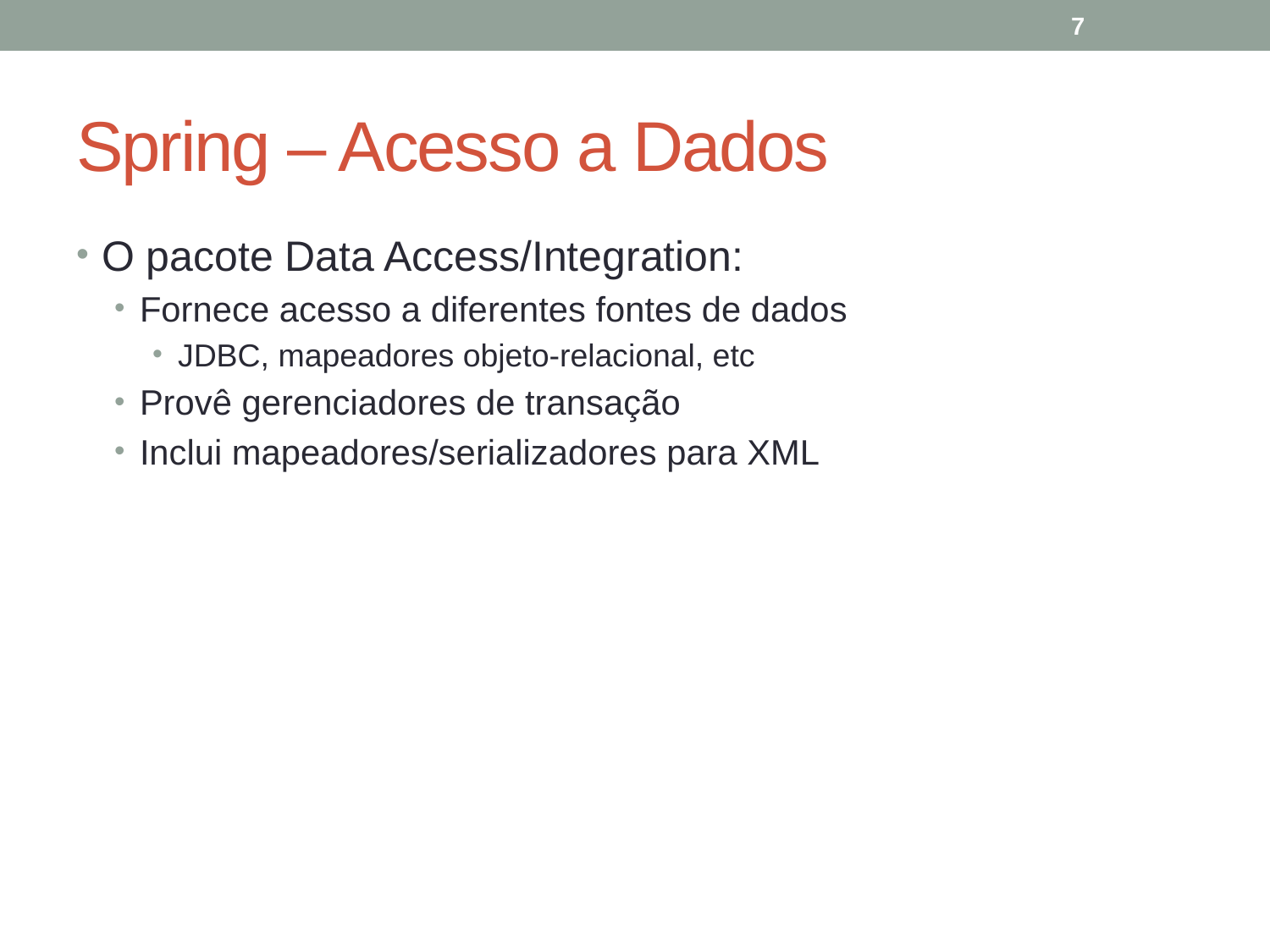

7
# Spring – Acesso a Dados
O pacote Data Access/Integration:
Fornece acesso a diferentes fontes de dados
JDBC, mapeadores objeto-relacional, etc
Provê gerenciadores de transação
Inclui mapeadores/serializadores para XML